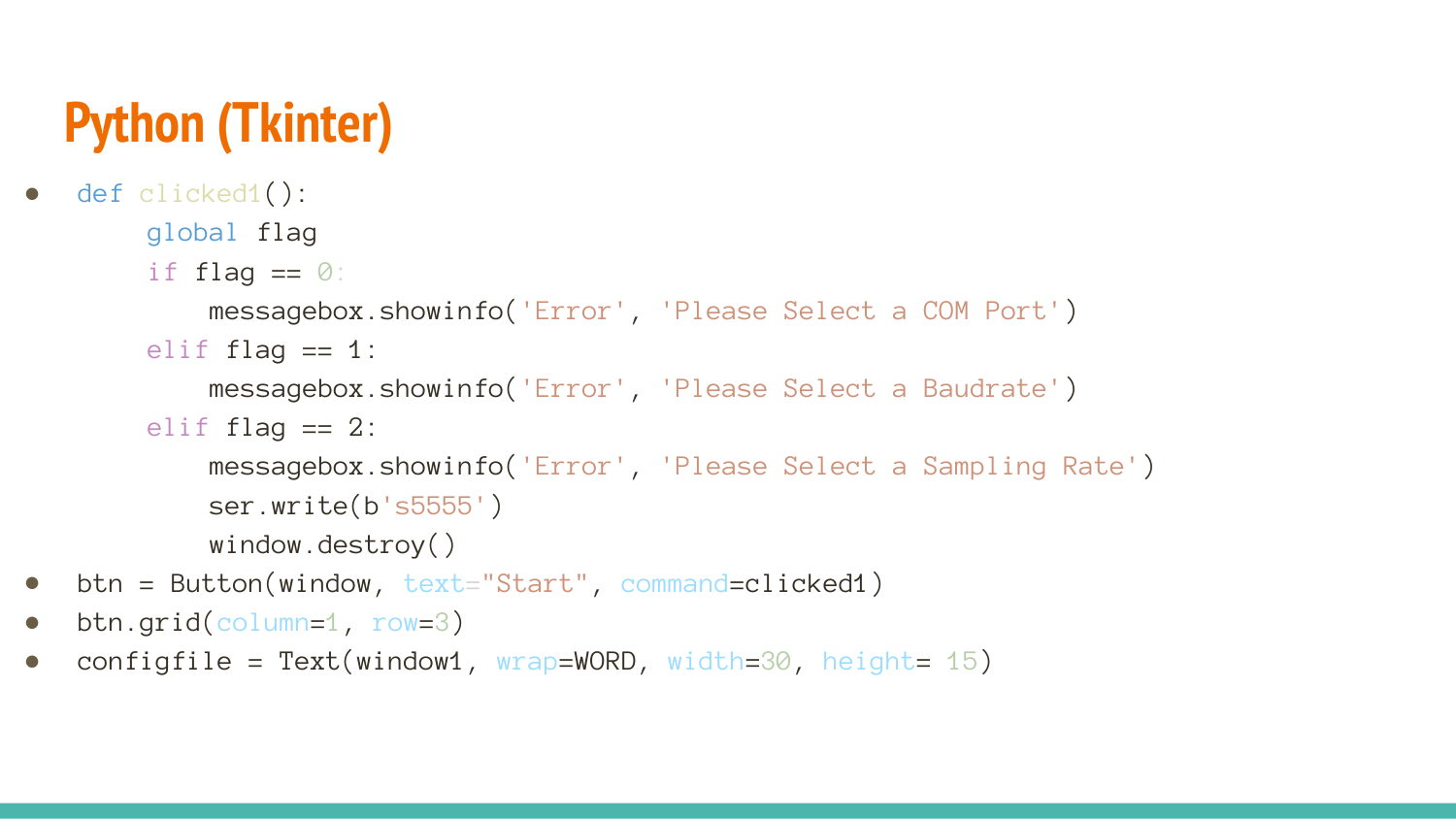

# Python (Tkinter)
def clicked1():
        global flag
        if flag == 0:
            messagebox.showinfo('Error', 'Please Select a COM Port')
        elif flag == 1:
            messagebox.showinfo('Error', 'Please Select a Baudrate')
        elif flag == 2:
            messagebox.showinfo('Error', 'Please Select a Sampling Rate')
            ser.write(b's5555')
            window.destroy()
btn = Button(window, text="Start", command=clicked1)
btn.grid(column=1, row=3)
configfile = Text(window1, wrap=WORD, width=30, height= 15)